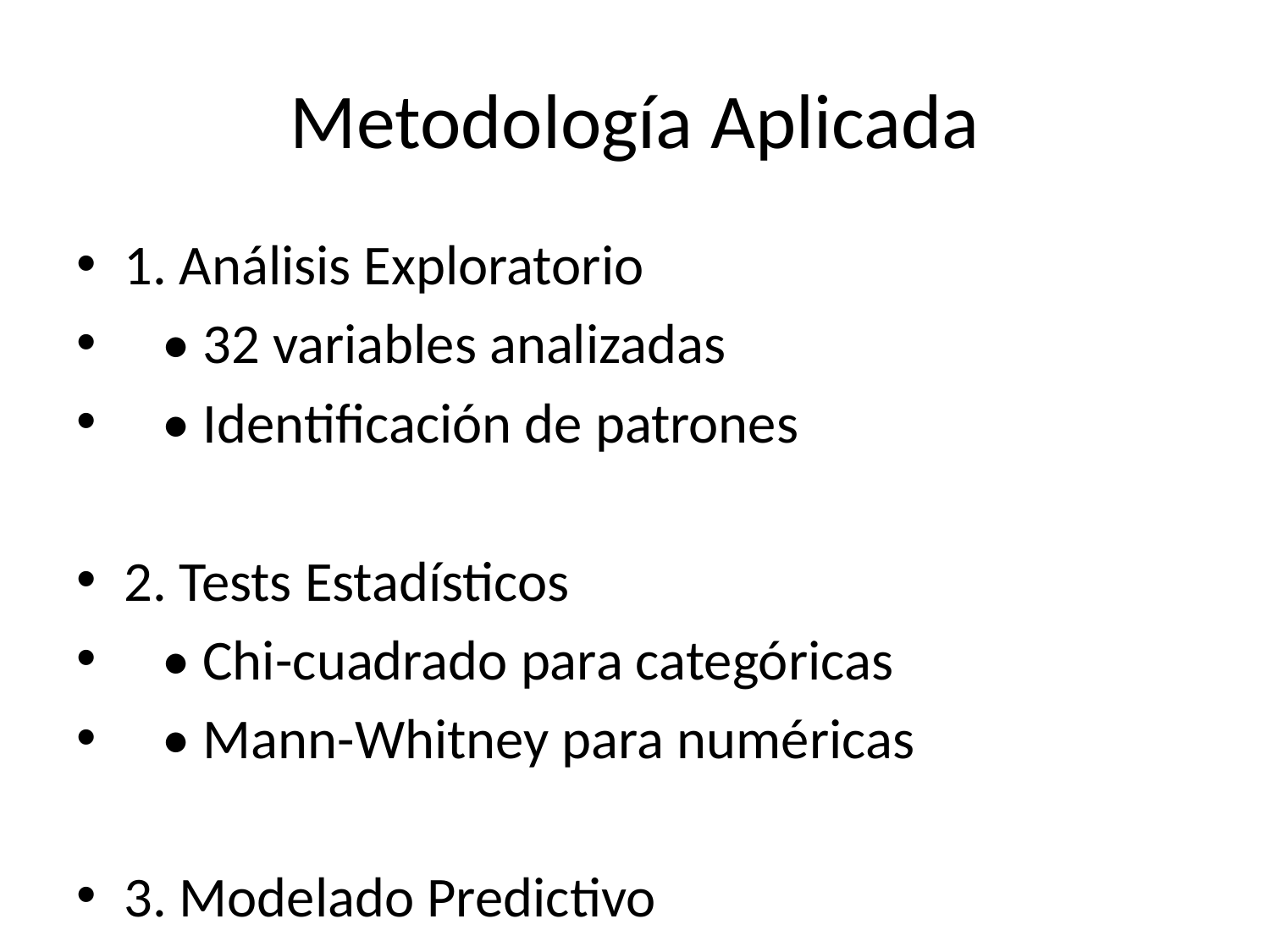

# Metodología Aplicada
1. Análisis Exploratorio
   • 32 variables analizadas
   • Identificación de patrones

2. Tests Estadísticos
   • Chi-cuadrado para categóricas
   • Mann-Whitney para numéricas

3. Modelado Predictivo
   • Regresión logística
   • ROC-AUC: 0.78